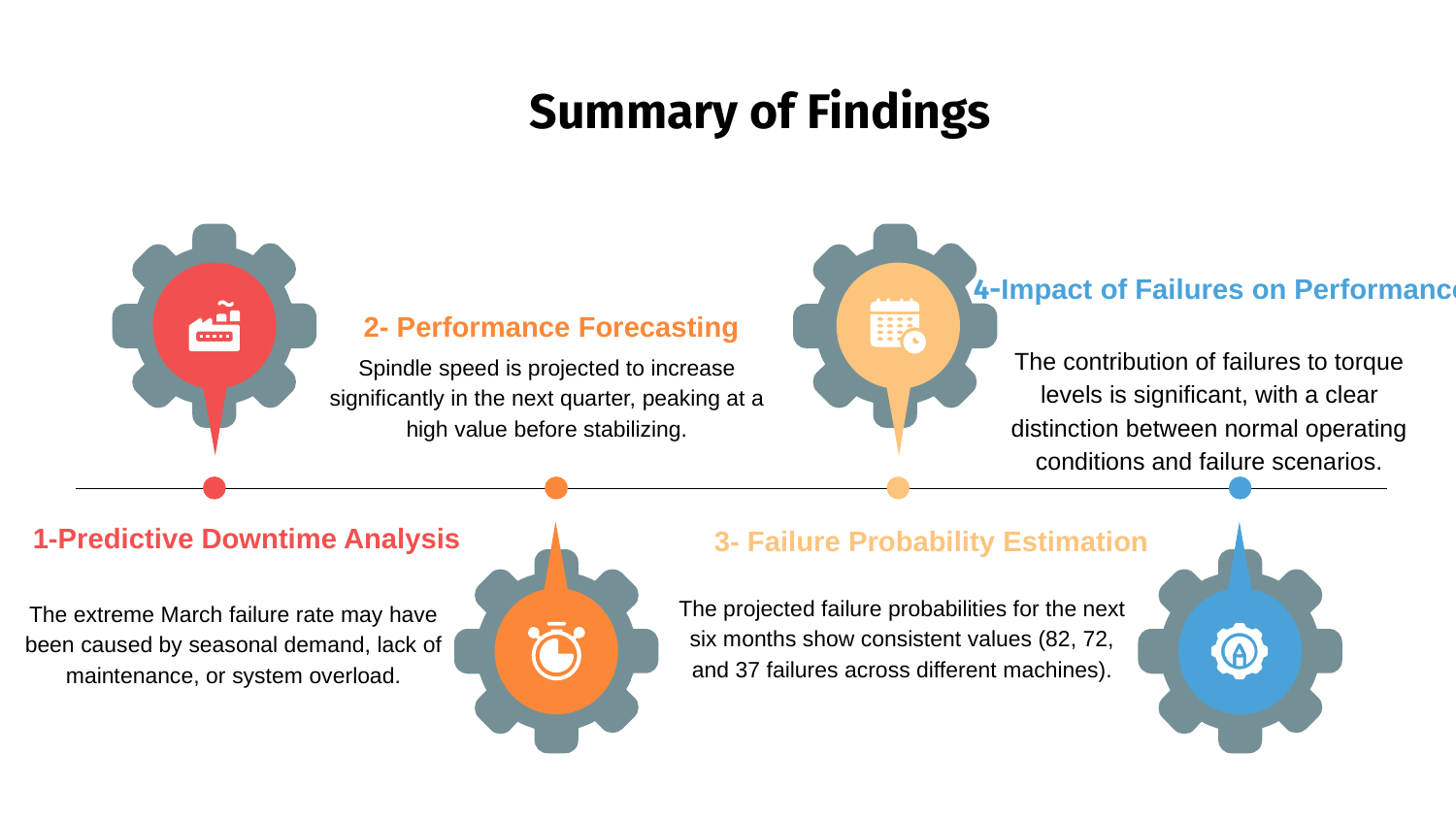

# Summary of Findings

4-Impact of Failures on Performance

2- Performance Forecasting

The contribution of failures to torque levels is significant, with a clear distinction between normal operating conditions and failure scenarios.

Spindle speed is projected to increase significantly in the next quarter, peaking at a high value before stabilizing.

1-Predictive Downtime Analysis
3- Failure Probability Estimation

The projected failure probabilities for the next six months show consistent values (82, 72, and 37 failures across different machines).

The extreme March failure rate may have been caused by seasonal demand, lack of maintenance, or system overload.